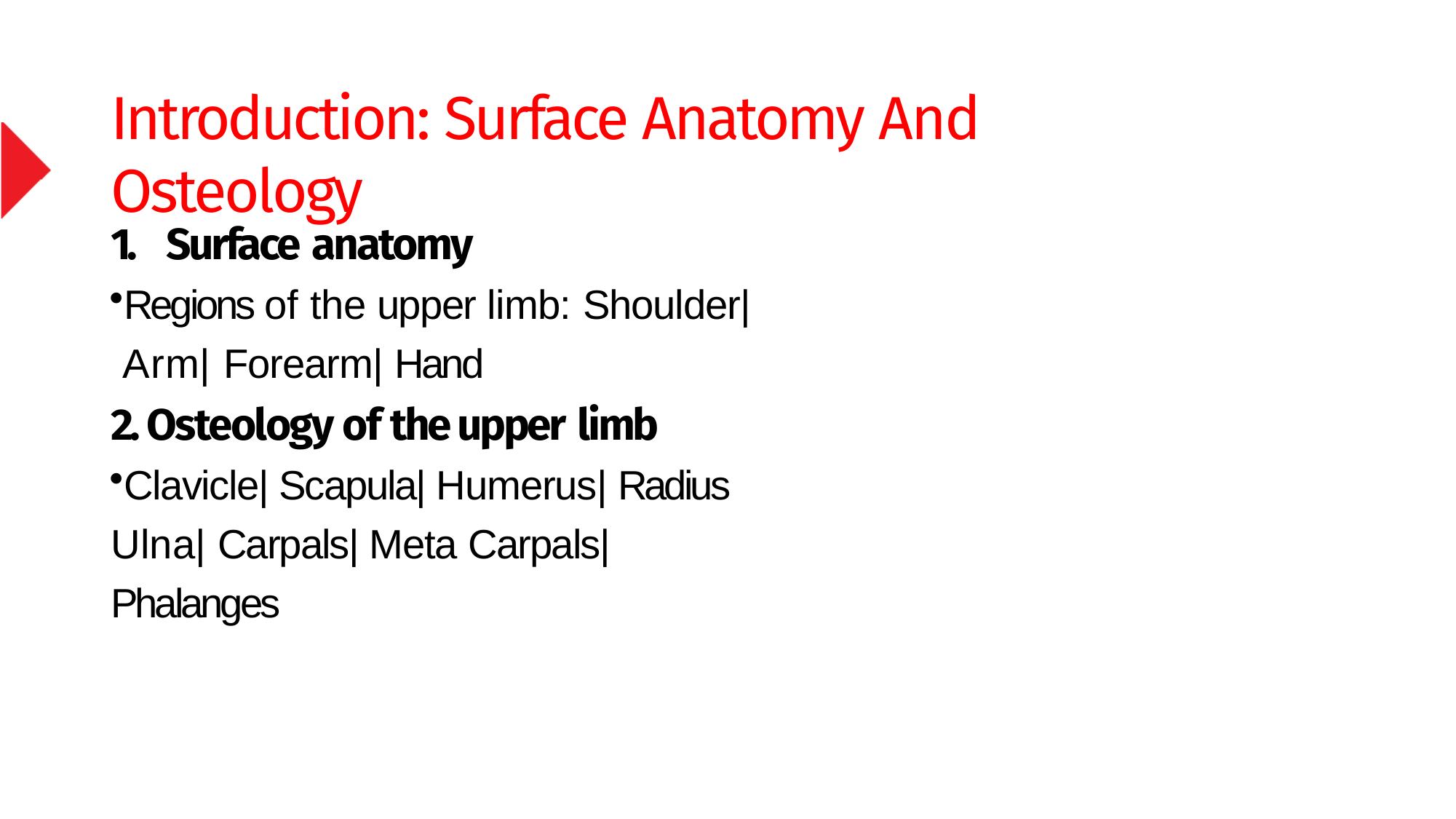

# Introduction: Surface Anatomy And Osteology

1.	Surface anatomy
Regions of the upper limb: Shoulder|  Arm| Forearm| Hand
2. Osteology of the upper limb
Clavicle| Scapula| Humerus| Radius  Ulna| Carpals| Meta Carpals| Phalanges